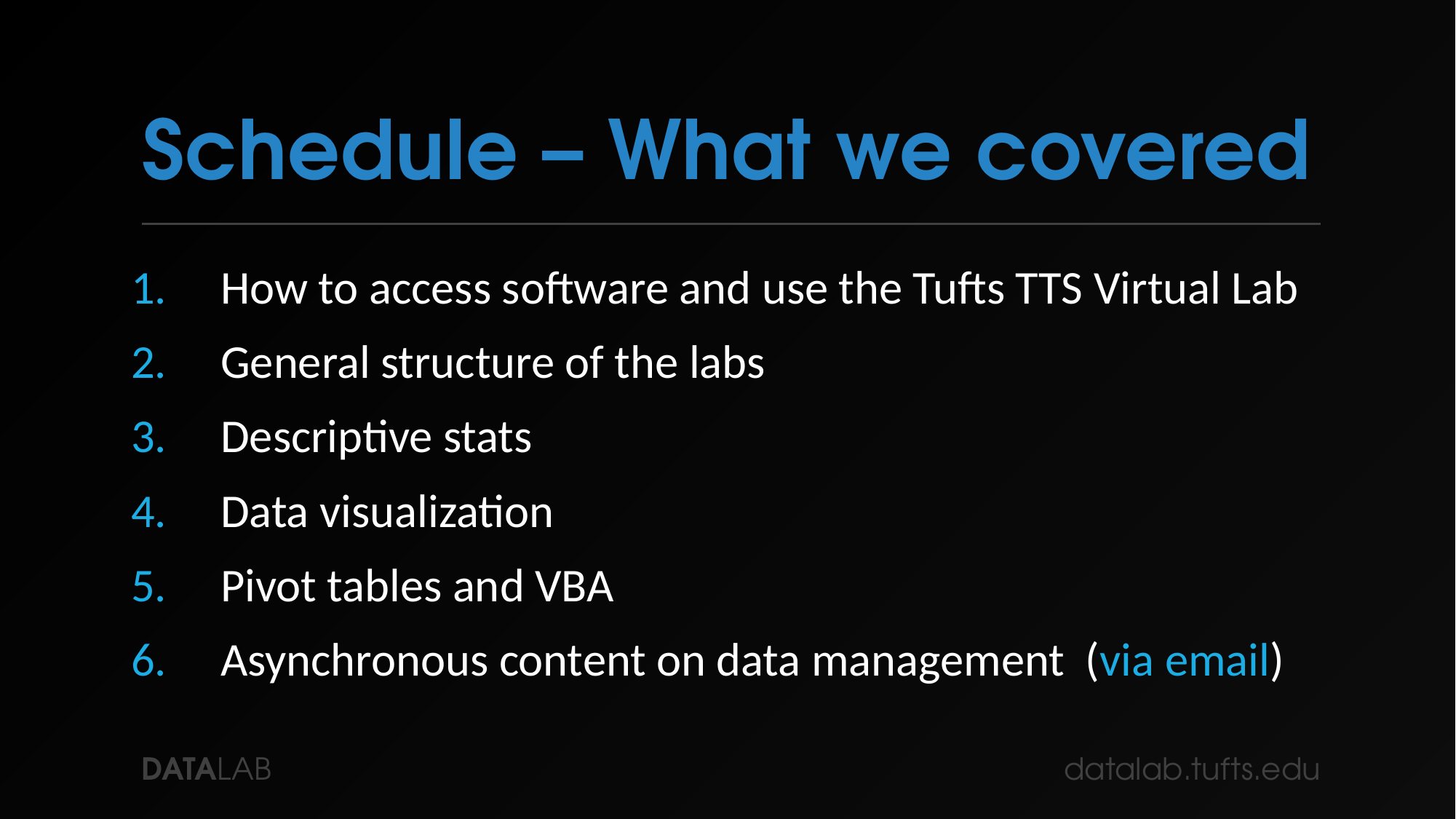

# Schedule – What we covered
How to access software and use the Tufts TTS Virtual Lab
General structure of the labs
Descriptive stats
Data visualization
Pivot tables and VBA
Asynchronous content on data management  (via email)